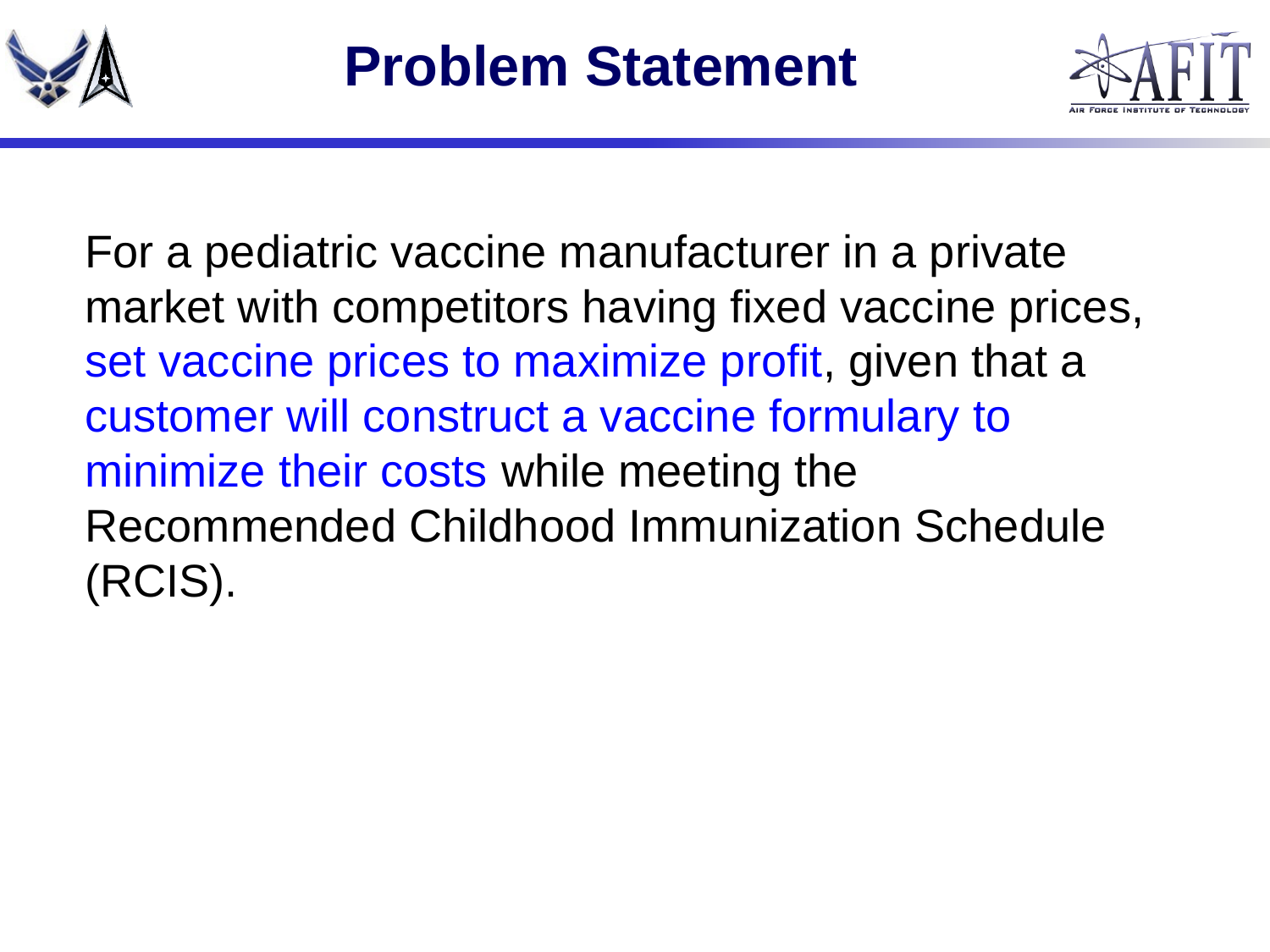

# Problem Statement
For a pediatric vaccine manufacturer in a private market with competitors having fixed vaccine prices, set vaccine prices to maximize profit, given that a customer will construct a vaccine formulary to minimize their costs while meeting the Recommended Childhood Immunization Schedule (RCIS).